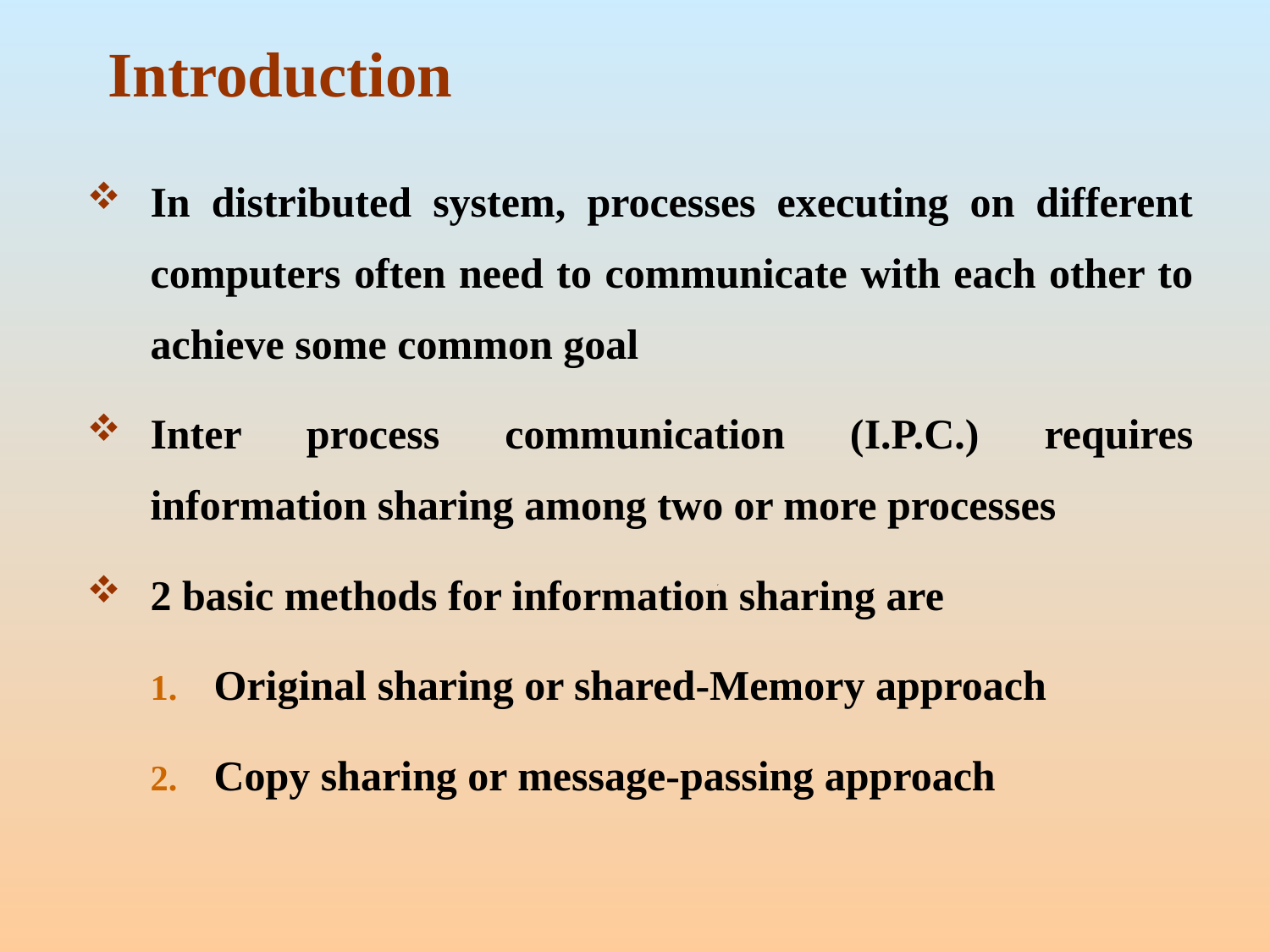

# Introduction
In distributed system, processes executing on different computers often need to communicate with each other to achieve some common goal
Inter process communication (I.P.C.) requires information sharing among two or more processes
2 basic methods for information sharing are
Original sharing or shared-Memory approach
Copy sharing or message-passing approach